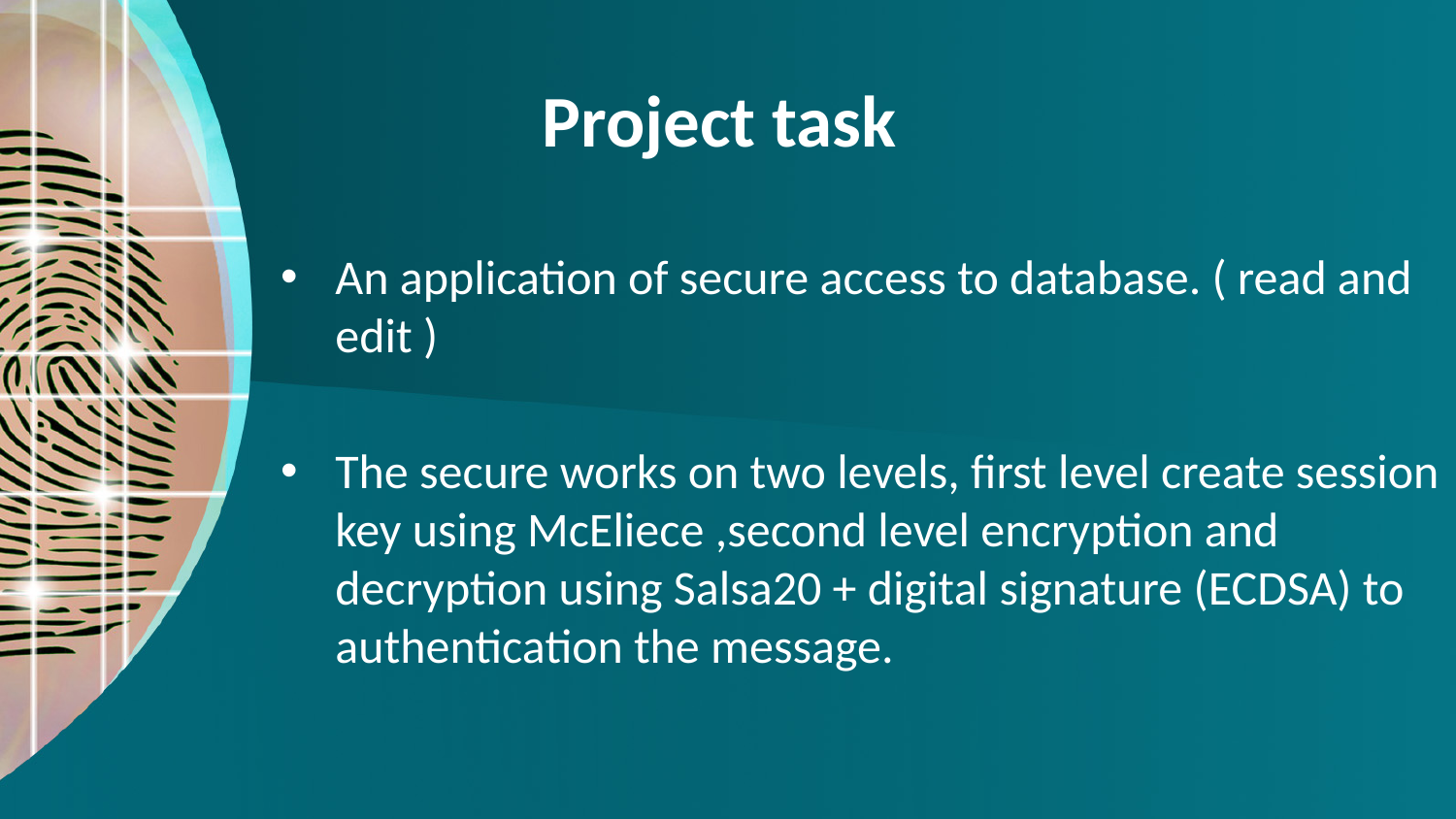

# Project task
An application of secure access to database. ( read and edit )

The secure works on two levels, first level create session key using McEliece ,second level encryption and decryption using Salsa20 + digital signature (ECDSA) to authentication the message.